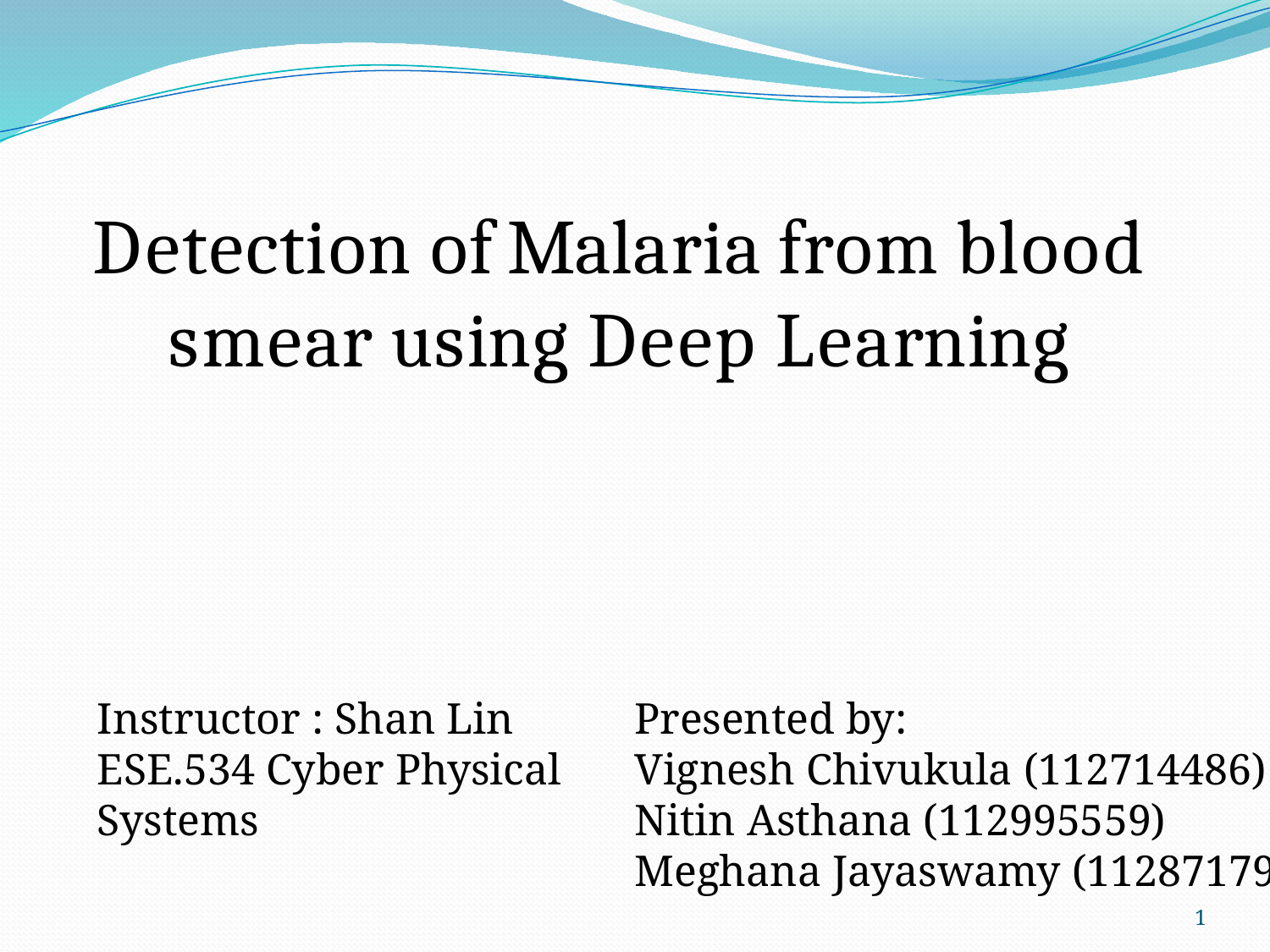

Detection of Malaria from blood smear using Deep Learning
Instructor : Shan Lin
ESE.534 Cyber Physical Systems

Presented by:
Vignesh Chivukula (112714486)
Nitin Asthana (112995559)
Meghana Jayaswamy (112871790)
1